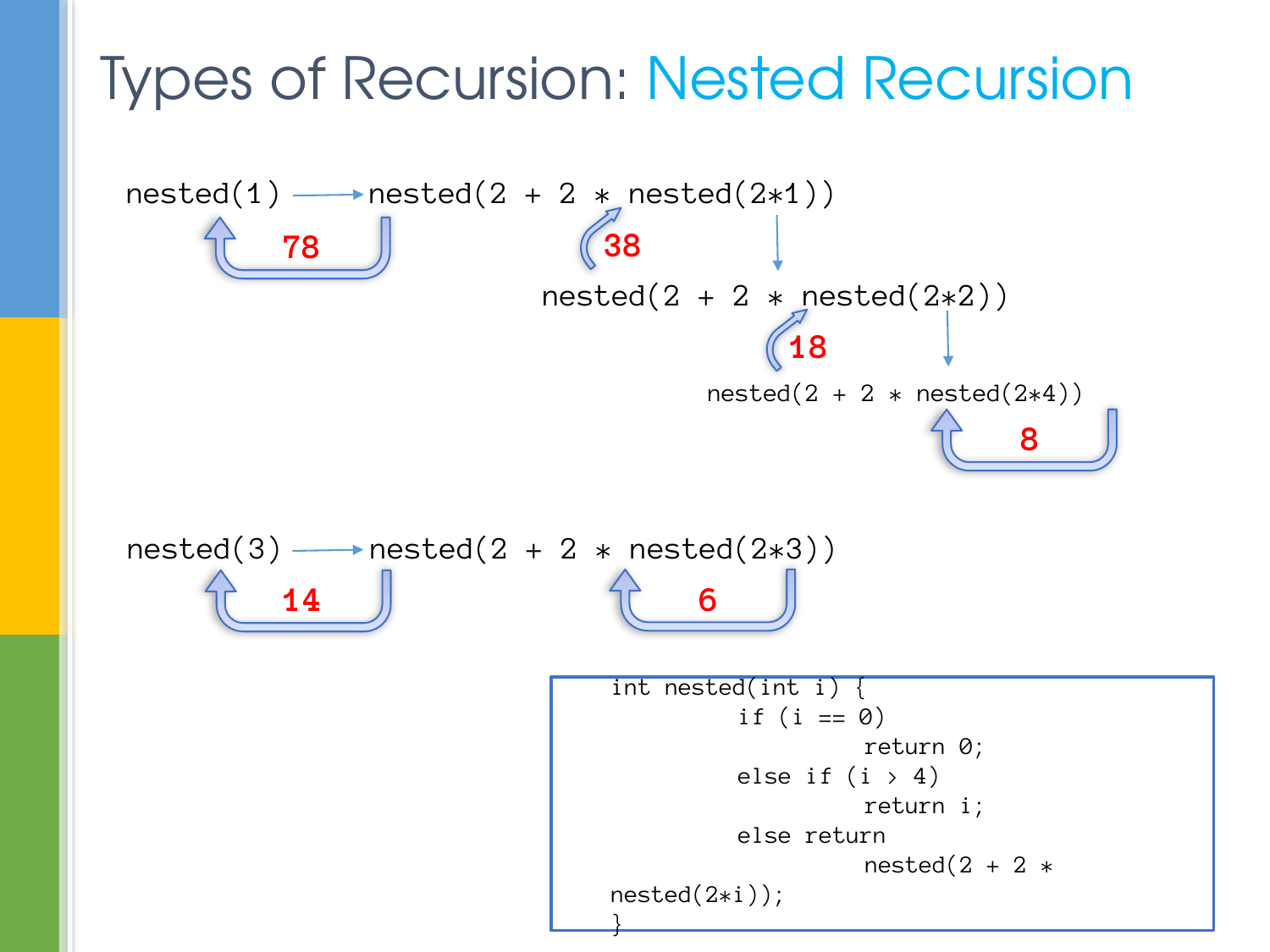

# Types of Recursion: Nested Recursion
nested(1)     nested(2 + 2 * nested(2*1))

38

78

nested(2 + 2 * nested(2*2))

18

nested(2 + 2 * nested(2*4))

8
nested(3)     nested(2 + 2 * nested(2*3))

6

14
int nested(int i) {
	if (i == 0)
		return 0;
	else if (i > 4)
		return i;
	else return
		nested(2 + 2 * nested(2*i));
}